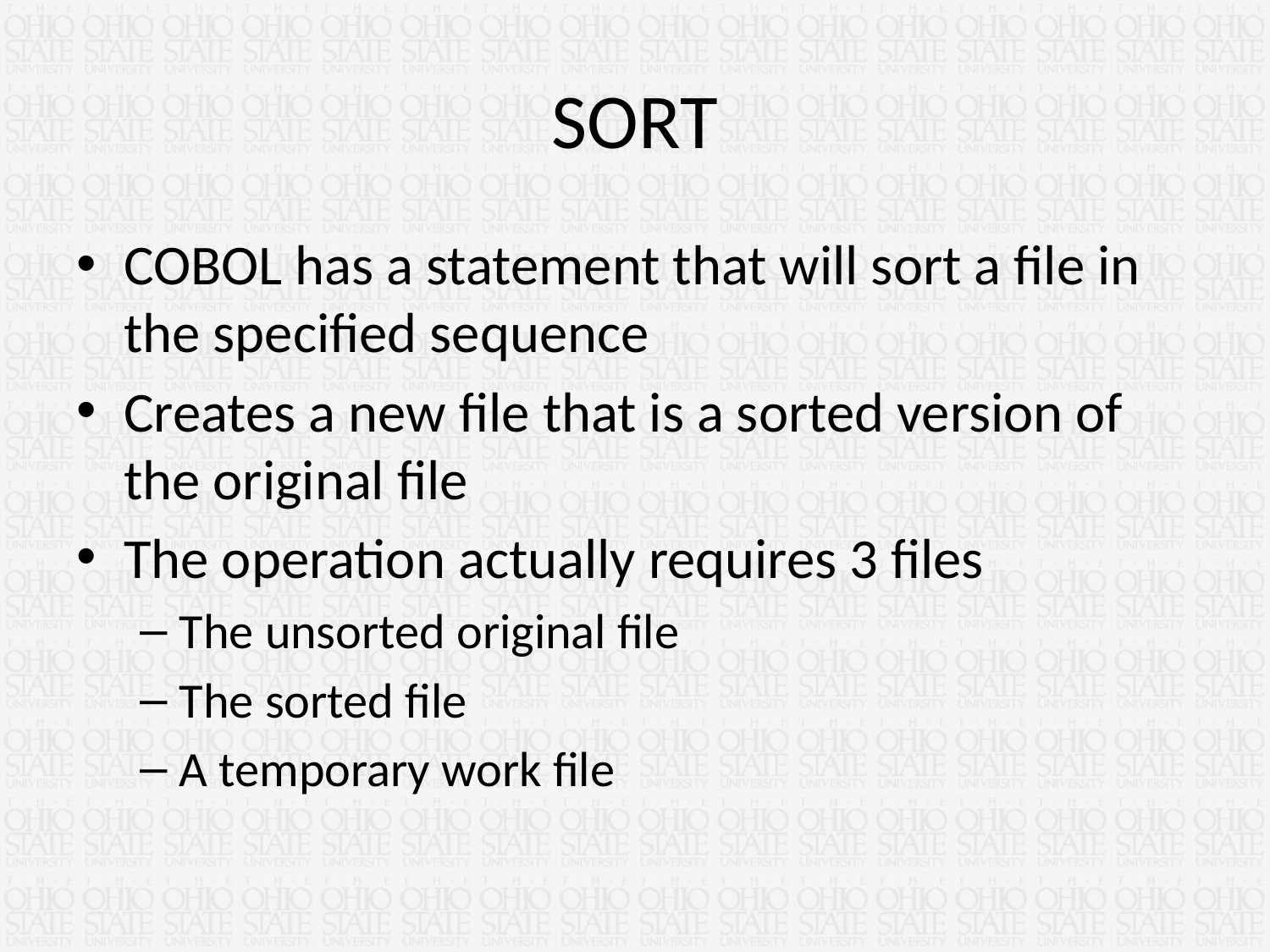

# SORT
COBOL has a statement that will sort a file in the specified sequence
Creates a new file that is a sorted version of the original file
The operation actually requires 3 files
The unsorted original file
The sorted file
A temporary work file